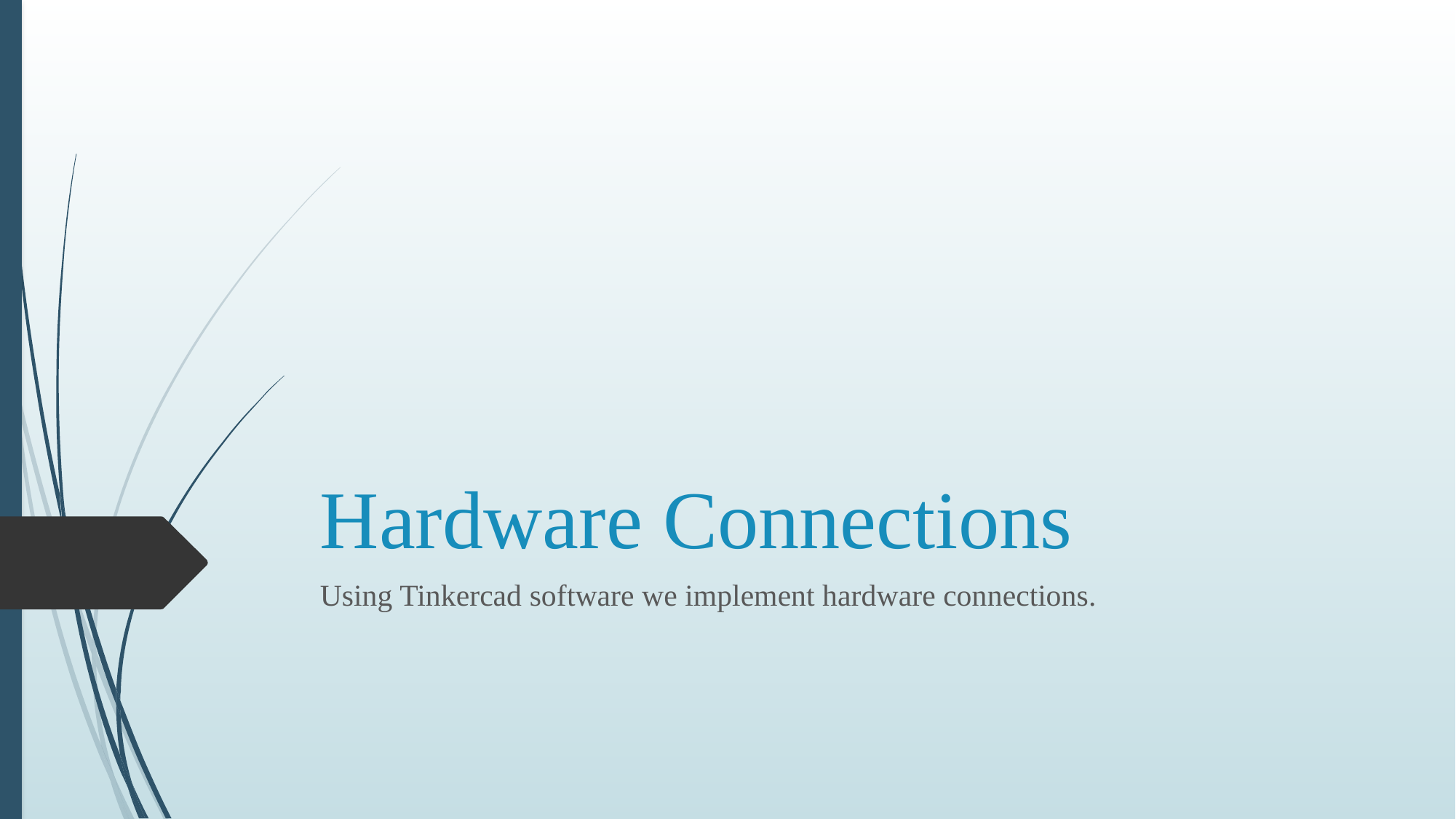

# Hardware Connections
Using Tinkercad software we implement hardware connections.